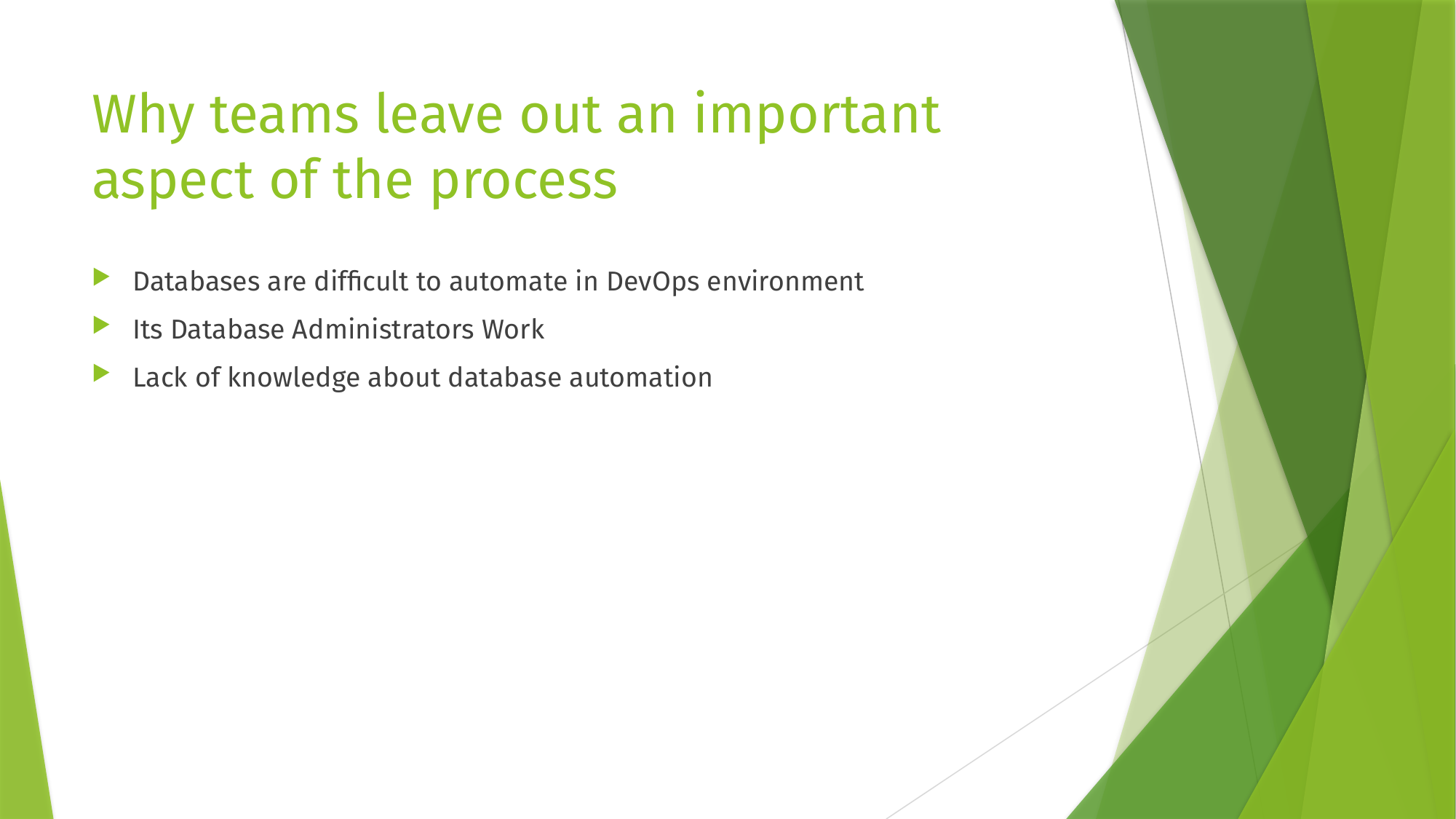

# Why teams leave out an important aspect of the process
Databases are difficult to automate in DevOps environment
Its Database Administrators Work
Lack of knowledge about database automation